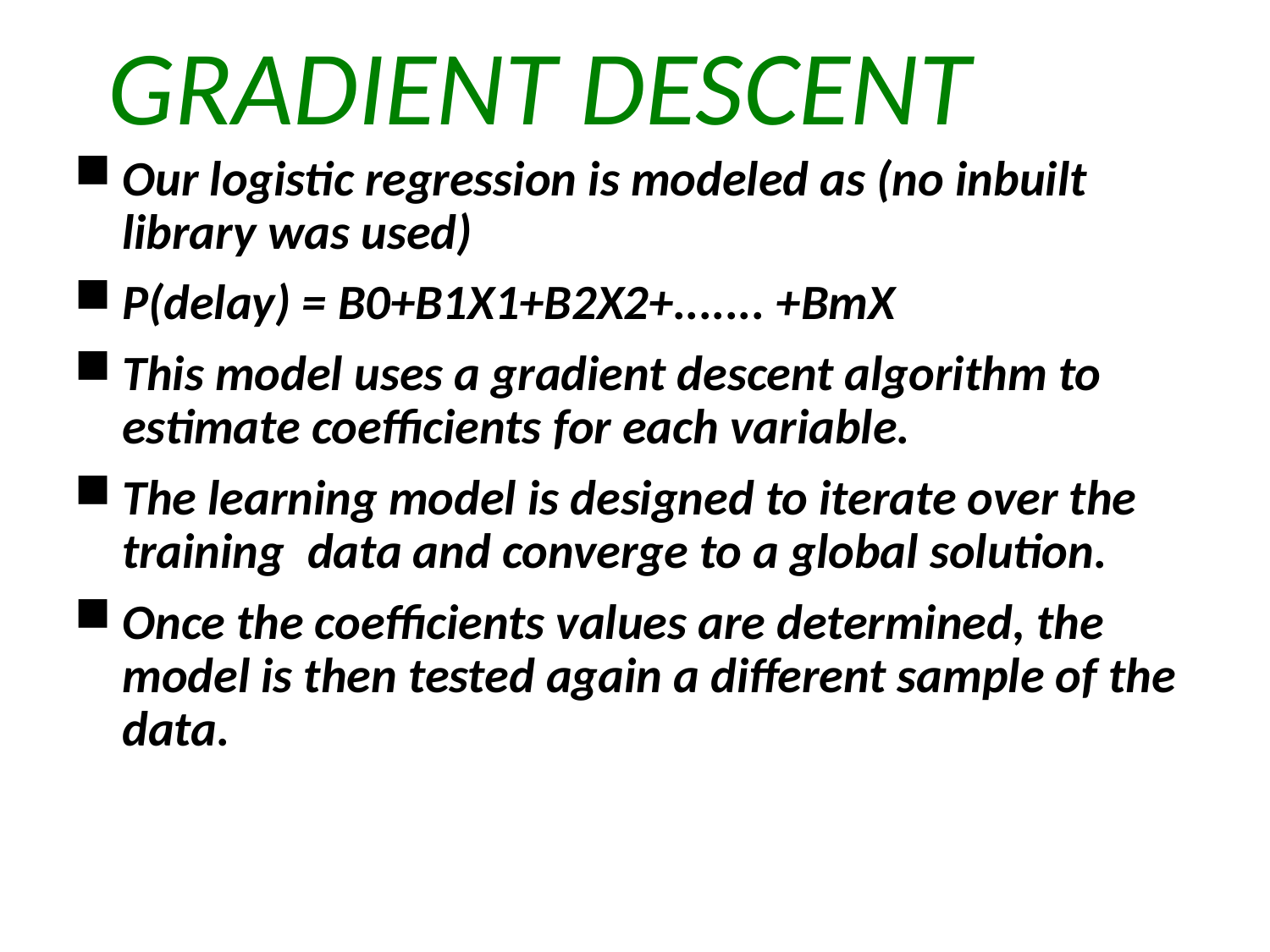

# GRADIENT DESCENT
Our logistic regression is modeled as (no inbuilt library was used)
P(delay) = B0+B1X1+B2X2+....... +BmX
This model uses a gradient descent algorithm to estimate coefficients for each variable.
The learning model is designed to iterate over the training  data and converge to a global solution.
Once the coefficients values are determined, the model is then tested again a different sample of the data.